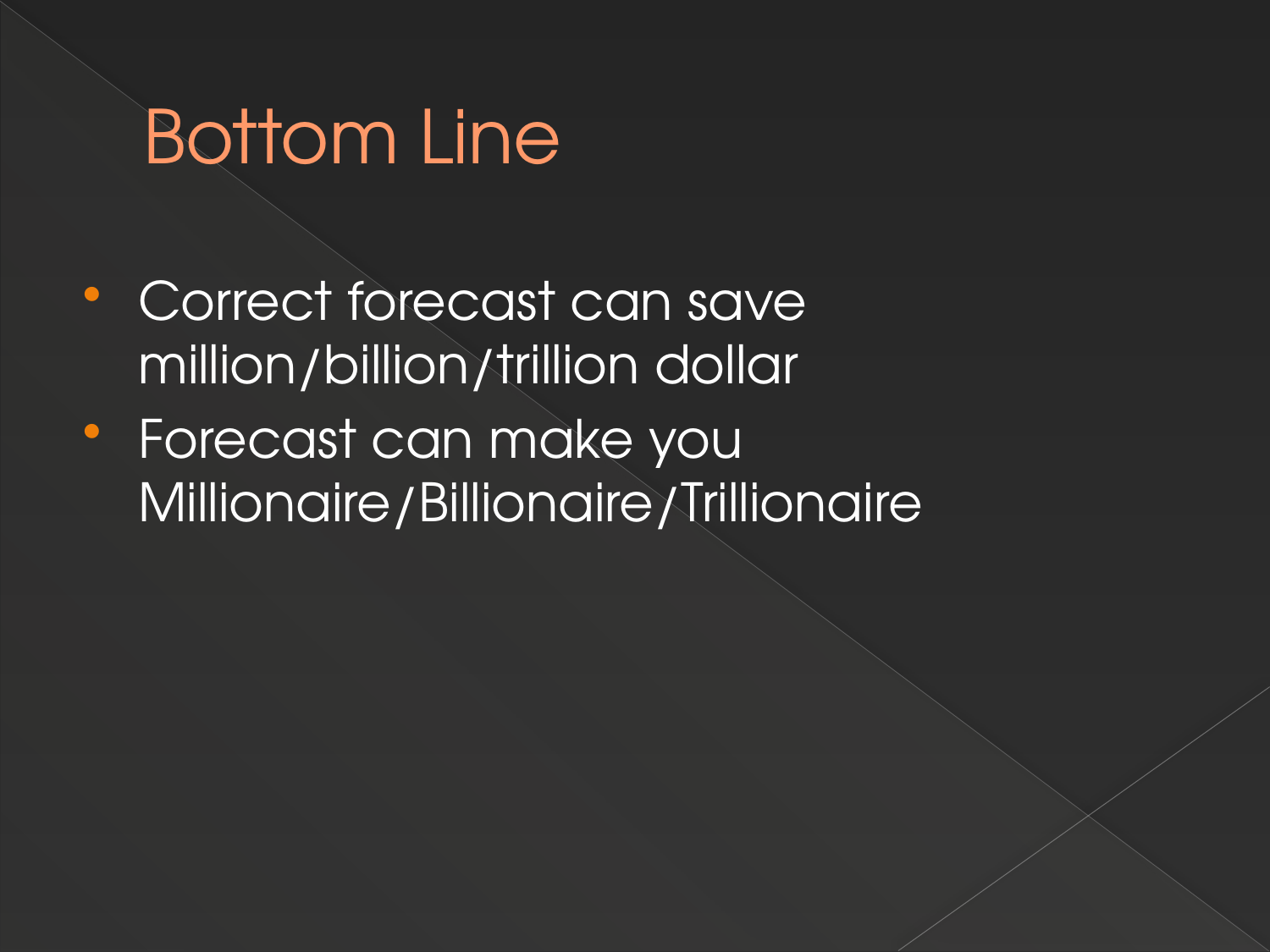

# Bottom Line
Correct forecast can save million/billion/trillion dollar
Forecast can make you Millionaire/Billionaire/Trillionaire